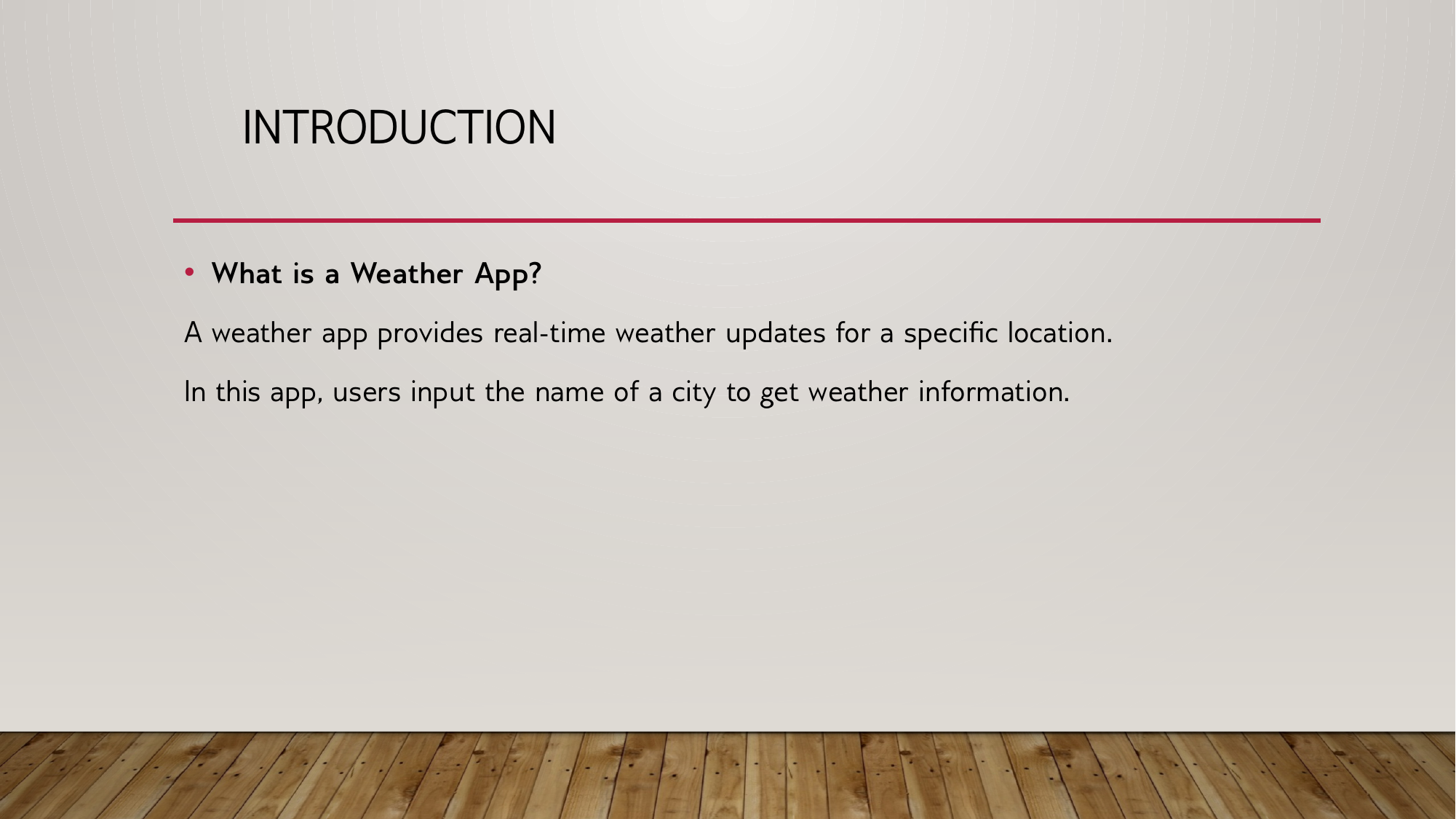

# Introduction
What is a Weather App?
A weather app provides real-time weather updates for a specific location.
In this app, users input the name of a city to get weather information.